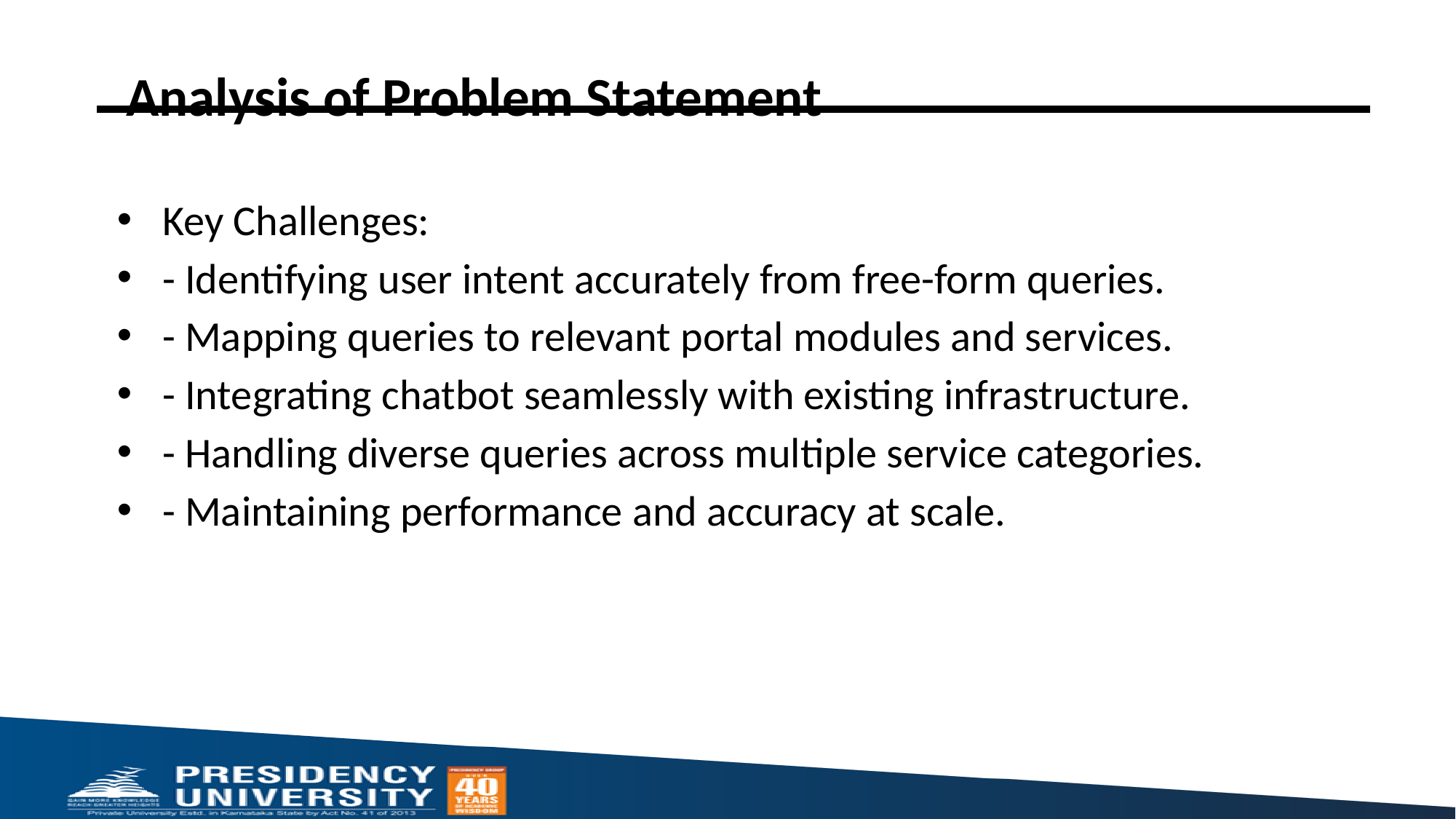

# Analysis of Problem Statement

Key Challenges:
- Identifying user intent accurately from free-form queries.
- Mapping queries to relevant portal modules and services.
- Integrating chatbot seamlessly with existing infrastructure.
- Handling diverse queries across multiple service categories.
- Maintaining performance and accuracy at scale.